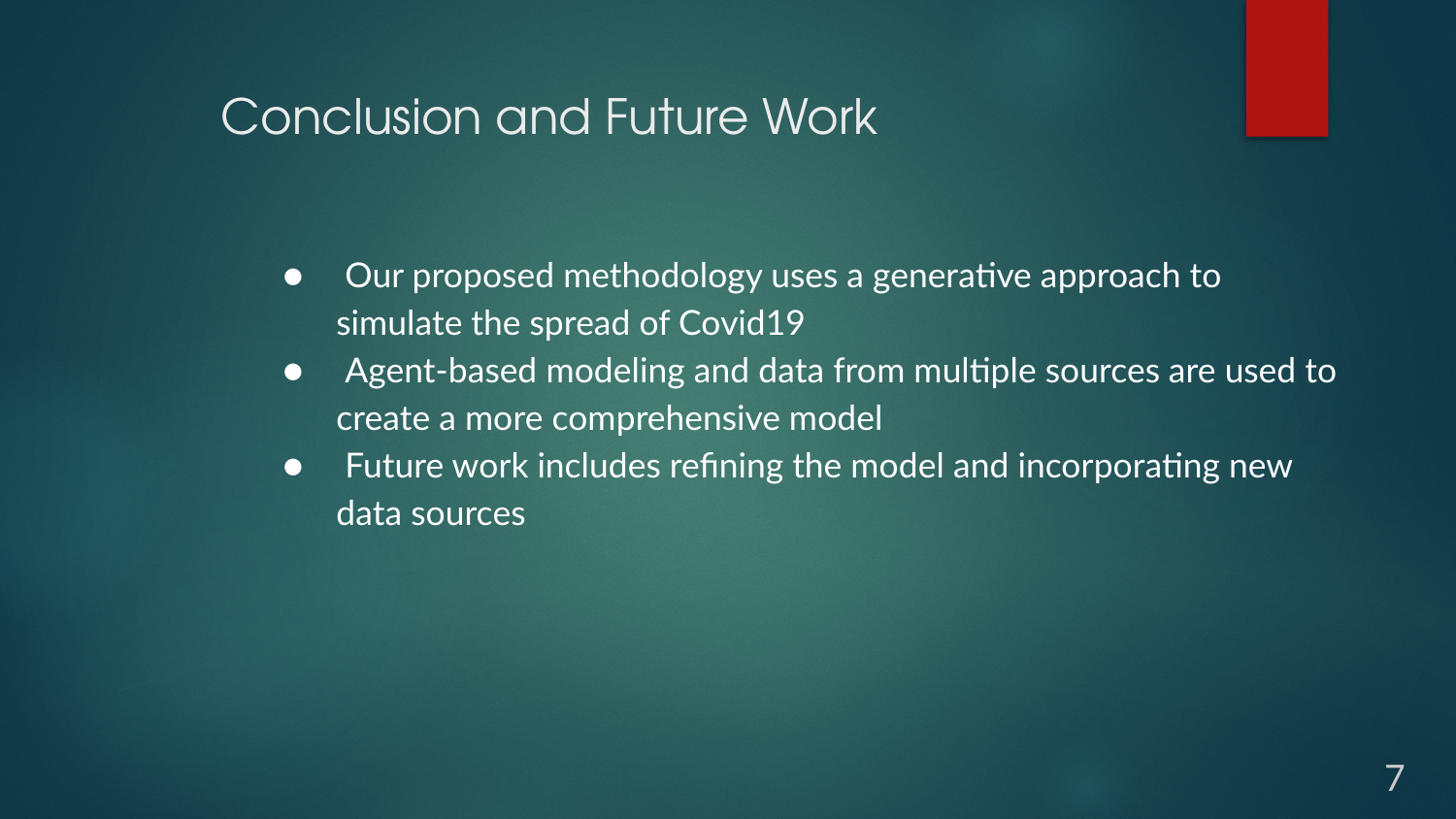

# Conclusion and Future Work

 Our proposed methodology uses a generative approach to simulate the spread of Covid19
 Agent-based modeling and data from multiple sources are used to create a more comprehensive model
 Future work includes refining the model and incorporating new data sources
7